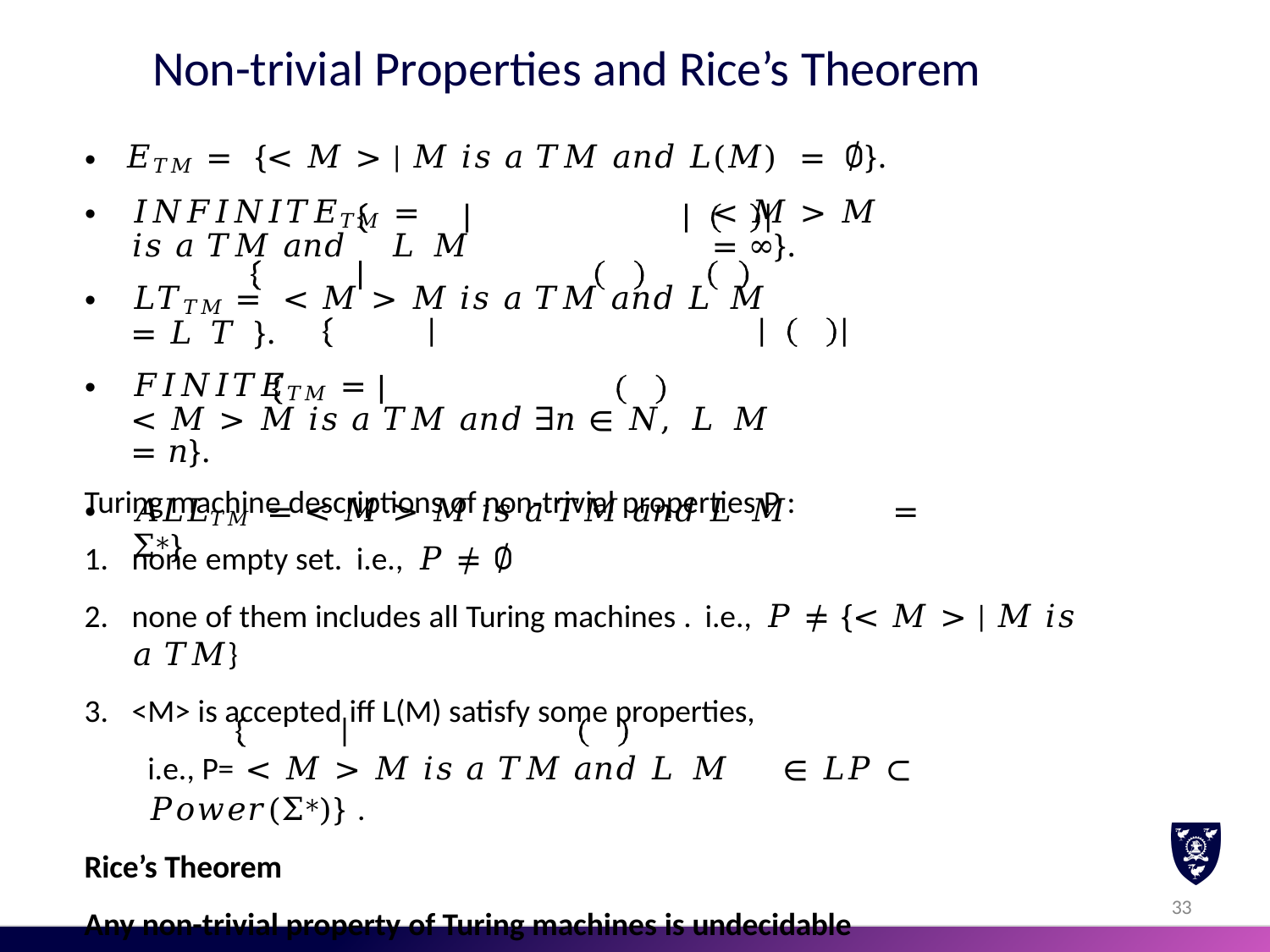

# Non-trivial Properties and Rice’s Theorem
| • | 𝐸𝑇𝑀 = {< 𝑀 > | 𝑀 𝑖𝑠 𝑎 𝑇𝑀 𝑎𝑛𝑑 𝐿(𝑀) = ∅}. |
| --- | --- |
| • | 𝐼𝑁𝐹𝐼𝑁𝐼𝑇𝐸𝑇𝑀 = < 𝑀 > 𝑀 𝑖𝑠 𝑎 𝑇𝑀 𝑎𝑛𝑑 𝐿 𝑀 = ∞}. |
| • | 𝐿𝑇𝑇𝑀 = < 𝑀 > 𝑀 𝑖𝑠 𝑎 𝑇𝑀 𝑎𝑛𝑑 𝐿 𝑀 = 𝐿 𝑇 }. |
| • | 𝐹𝐼𝑁𝐼𝑇𝐸𝑇𝑀 = < 𝑀 > 𝑀 𝑖𝑠 𝑎 𝑇𝑀 𝑎𝑛𝑑 ∃𝑛 ∈ 𝑁, 𝐿 𝑀 = 𝑛}. |
| • | 𝐴𝐿𝐿𝑇𝑀 = < 𝑀 > 𝑀 𝑖𝑠 𝑎 𝑇𝑀 𝑎𝑛𝑑 𝐿 𝑀 = Σ∗} |

Turing machine descriptions of non-trivial properties P :
none empty set. i.e., 𝑃 ≠ ∅
none of them includes all Turing machines . i.e., 𝑃 ≠ {< 𝑀 > | 𝑀 𝑖𝑠 𝑎 𝑇𝑀}
<M> is accepted iff L(M) satisfy some properties,
i.e., P= < 𝑀 > 𝑀 𝑖𝑠 𝑎 𝑇𝑀 𝑎𝑛𝑑 𝐿 𝑀	∈ 𝐿𝑃 ⊂ 𝑃𝑜𝑤𝑒𝑟(Σ∗)} .
Rice’s Theorem
Any non-trivial property of Turing machines is undecidable

33